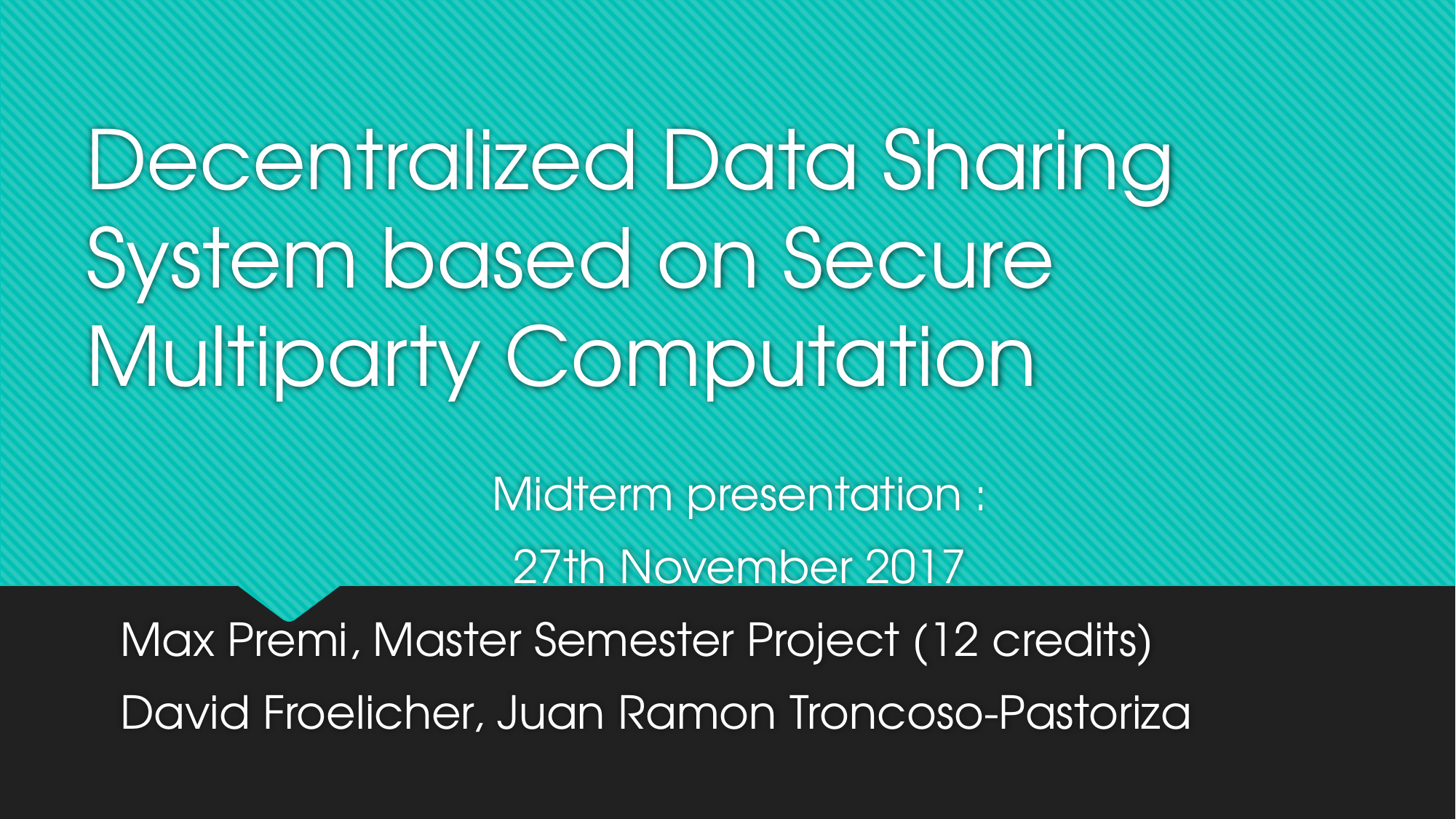

# Decentralized Data Sharing System based on Secure Multiparty Computation
Midterm presentation :
27th November 2017
Max Premi, Master Semester Project (12 credits)
David Froelicher, Juan Ramon Troncoso-Pastoriza